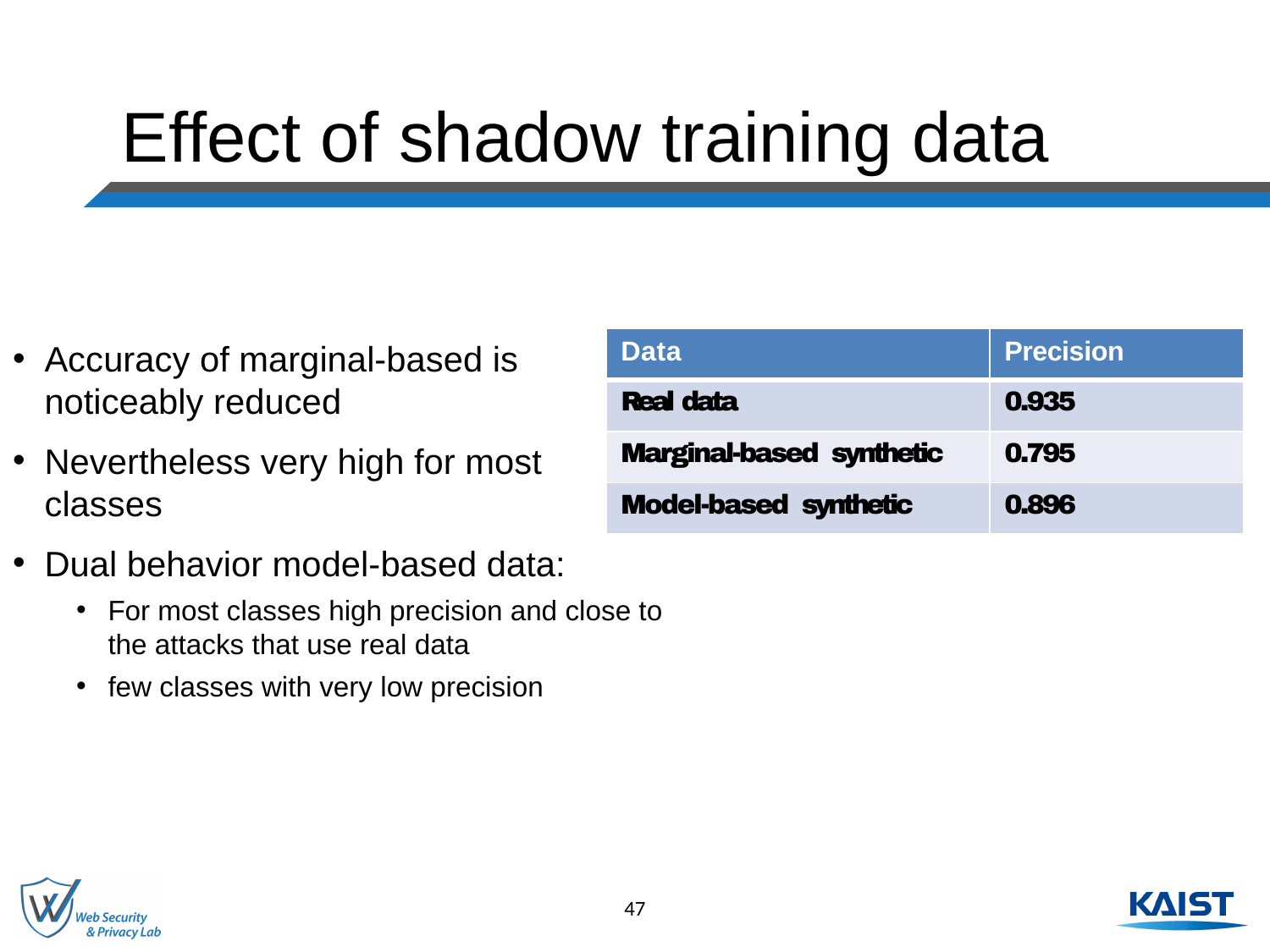

# Effect of shadow training data
| Data | Precision |
| --- | --- |
| Real data | 0.935 |
| Marginal-based synthetic | 0.795 |
| Model-based synthetic | 0.896 |
Accuracy of marginal-based is noticeably reduced
Nevertheless very high for most classes
Dual behavior model-based data:
For most classes high precision and close to the attacks that use real data
few classes with very low precision
47